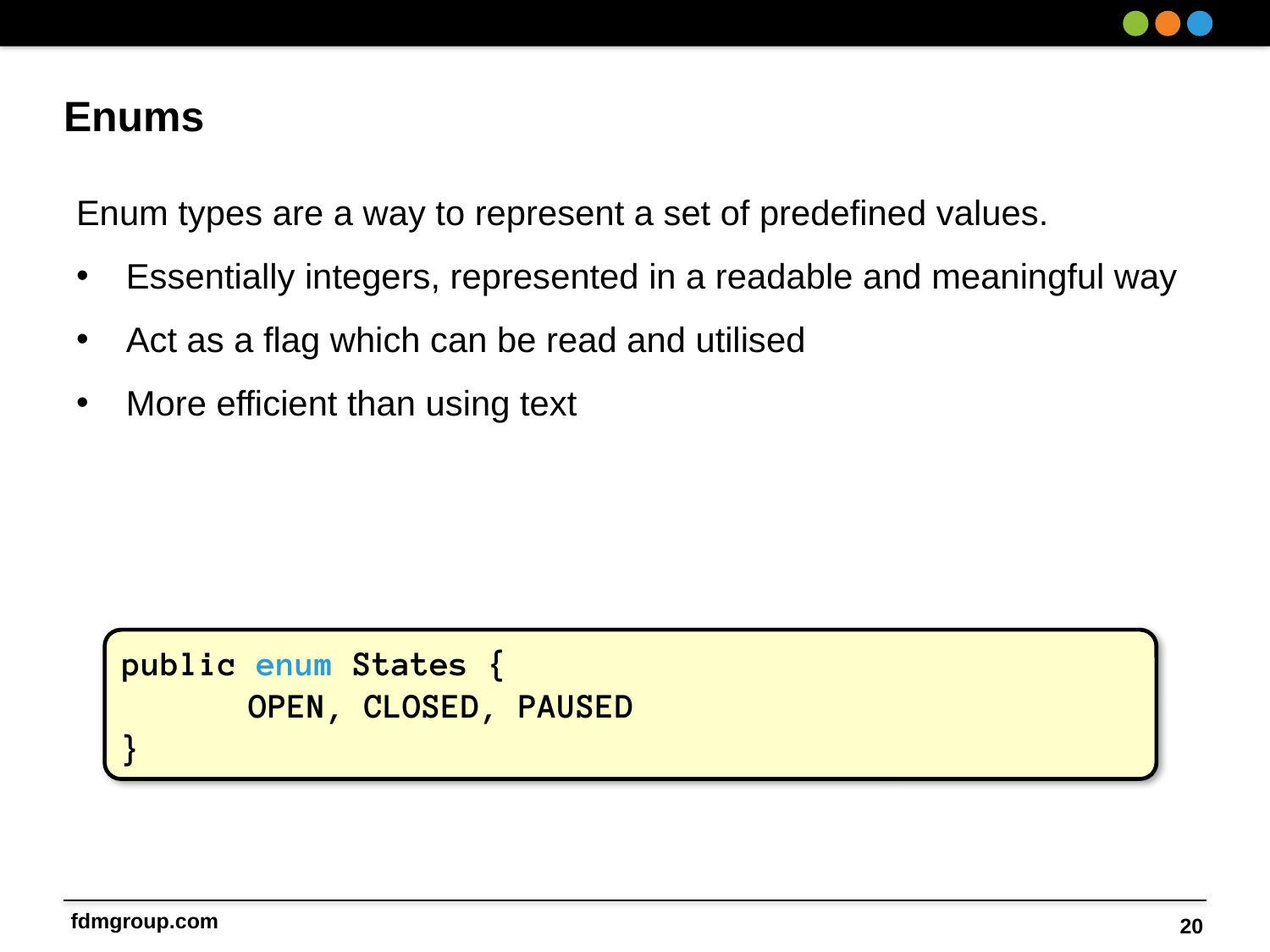

# Enums
Enum types are a way to represent a set of predefined values.
Essentially integers, represented in a readable and meaningful way
Act as a flag which can be read and utilised
More efficient than using text

public enum States {
	OPEN, CLOSED, PAUSED
}
20